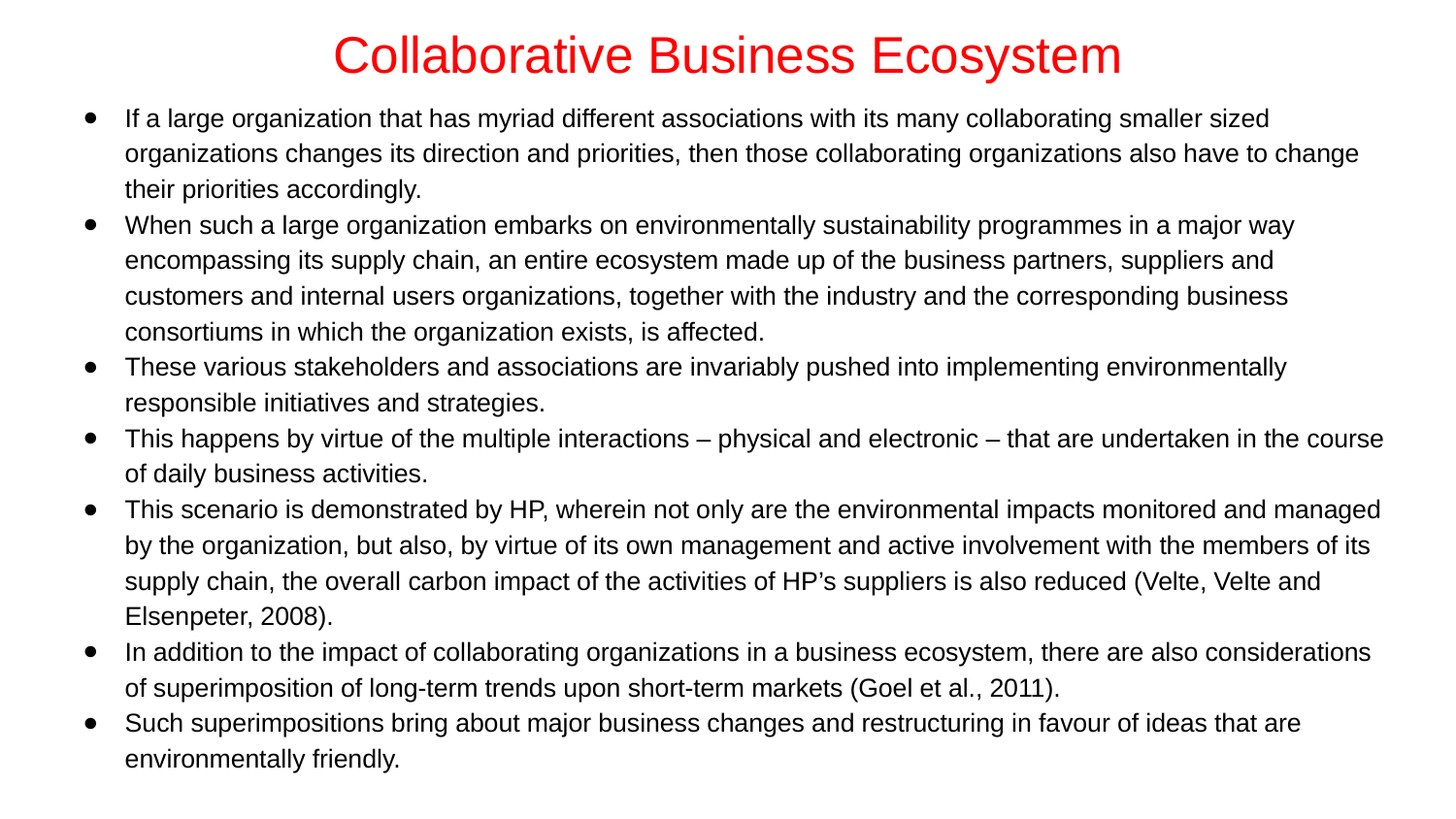

# Collaborative Business Ecosystem
If a large organization that has myriad different associations with its many collaborating smaller sized organizations changes its direction and priorities, then those collaborating organizations also have to change their priorities accordingly.
When such a large organization embarks on environmentally sustainability programmes in a major way encompassing its supply chain, an entire ecosystem made up of the business partners, suppliers and customers and internal users organizations, together with the industry and the corresponding business consortiums in which the organization exists, is affected.
These various stakeholders and associations are invariably pushed into implementing environmentally responsible initiatives and strategies.
This happens by virtue of the multiple interactions – physical and electronic – that are undertaken in the course of daily business activities.
This scenario is demonstrated by HP, wherein not only are the environmental impacts monitored and managed by the organization, but also, by virtue of its own management and active involvement with the members of its supply chain, the overall carbon impact of the activities of HP’s suppliers is also reduced (Velte, Velte and Elsenpeter, 2008).
In addition to the impact of collaborating organizations in a business ecosystem, there are also considerations of superimposition of long-term trends upon short-term markets (Goel et al., 2011).
Such superimpositions bring about major business changes and restructuring in favour of ideas that are environmentally friendly.